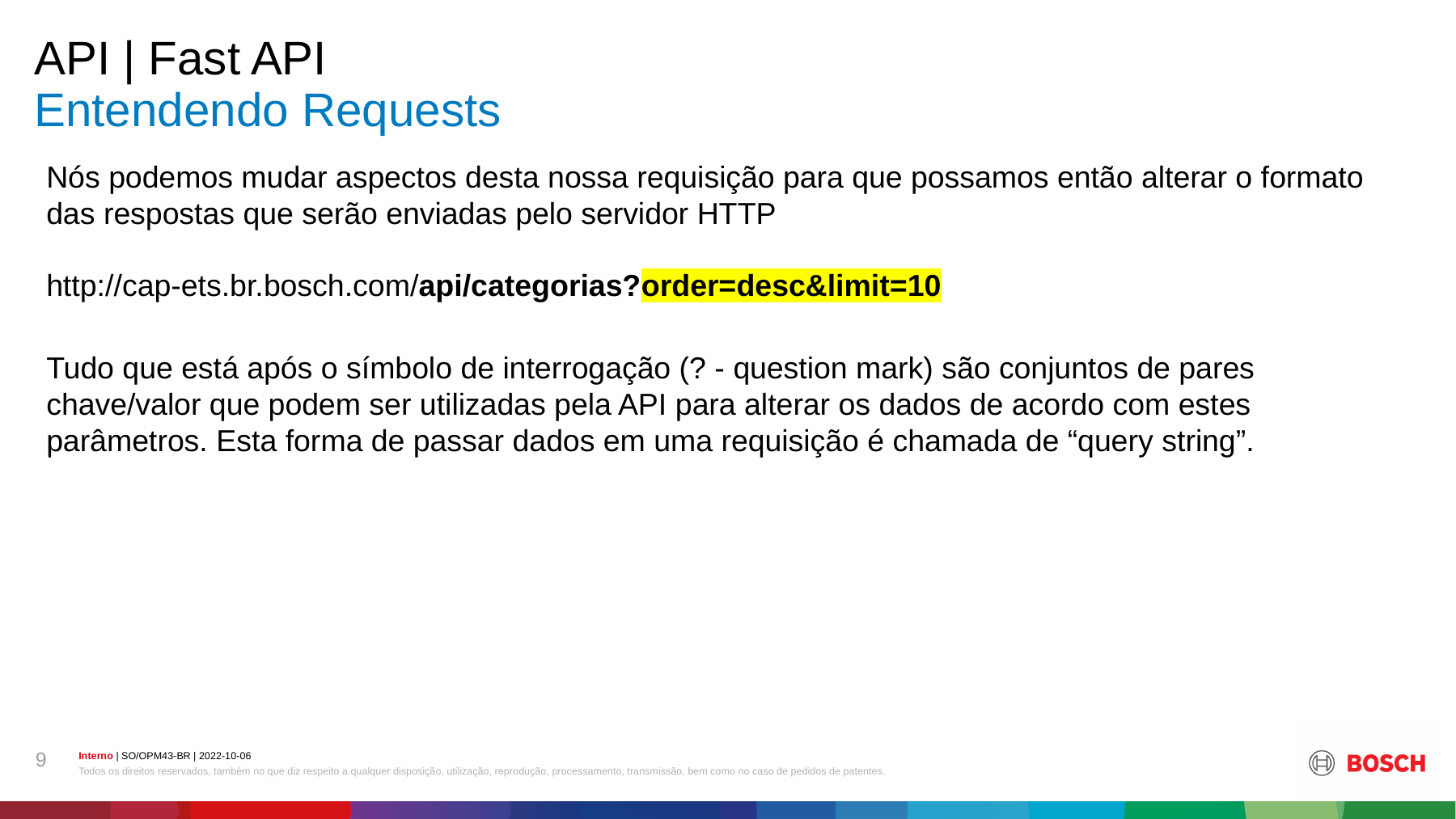

API | Fast API
# Entendendo Requests
Nós podemos mudar aspectos desta nossa requisição para que possamos então alterar o formato das respostas que serão enviadas pelo servidor HTTP
http://cap-ets.br.bosch.com/api/categorias?order=desc&limit=10
Tudo que está após o símbolo de interrogação (? - question mark) são conjuntos de pares chave/valor que podem ser utilizadas pela API para alterar os dados de acordo com estes parâmetros. Esta forma de passar dados em uma requisição é chamada de “query string”.
9